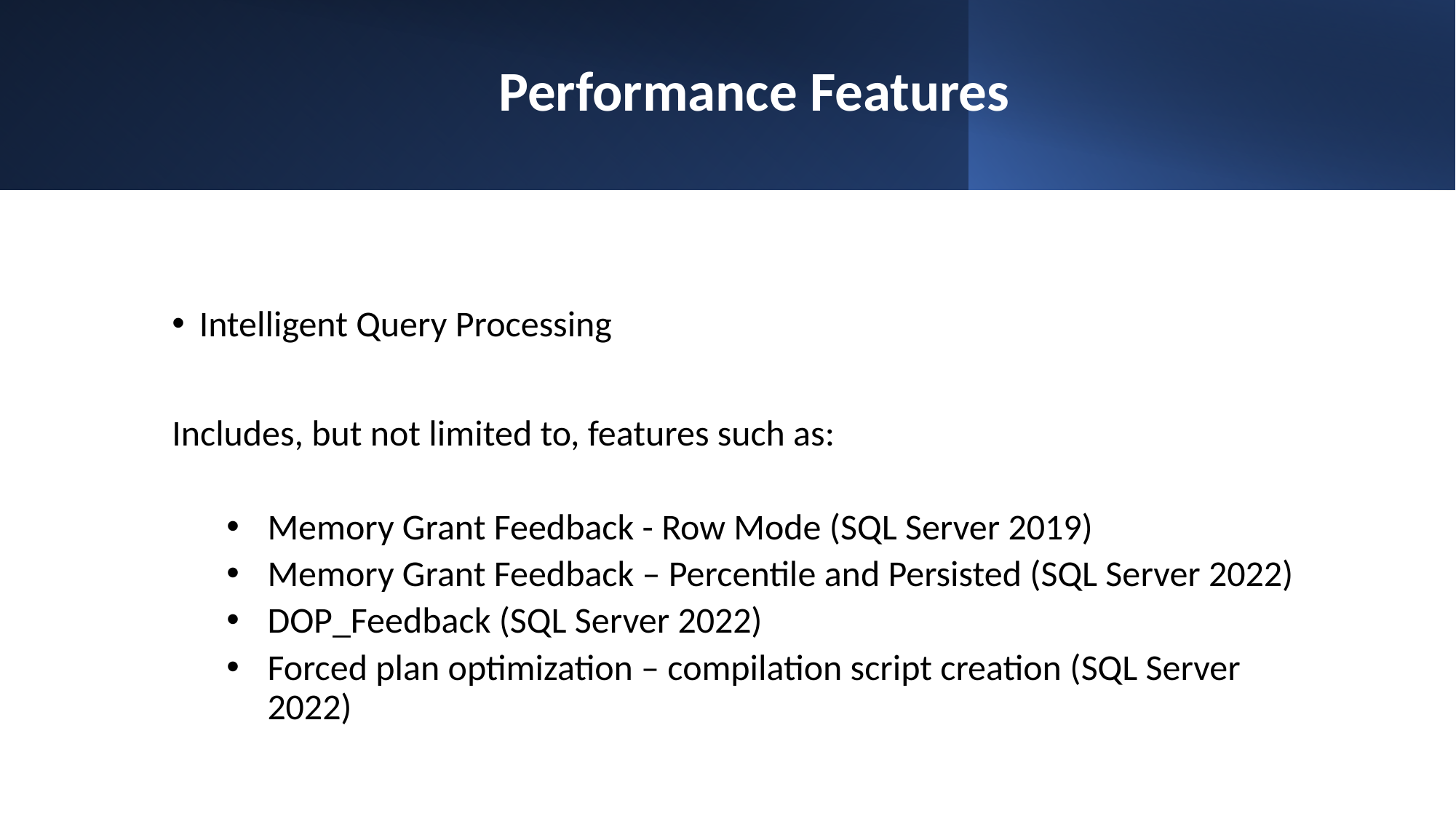

# Performance Features
Intelligent Query Processing

Includes, but not limited to, features such as:

Memory Grant Feedback - Row Mode (SQL Server 2019)
Memory Grant Feedback – Percentile and Persisted (SQL Server 2022)
DOP_Feedback (SQL Server 2022)
Forced plan optimization – compilation script creation (SQL Server 2022)